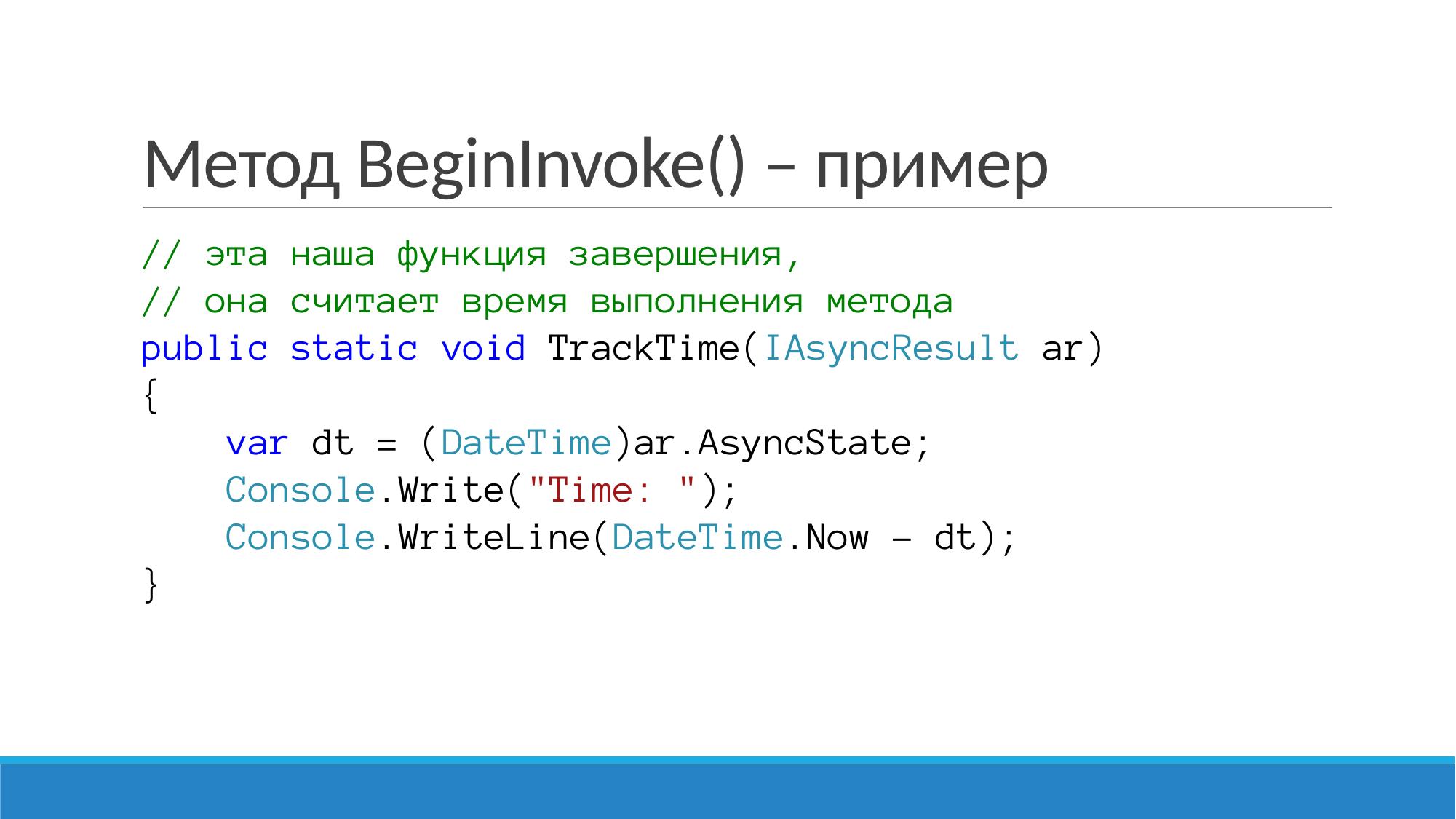

# Метод BeginInvoke() – пример
// эта наша функция завершения,
// она считает время выполнения метода
public static void TrackTime(IAsyncResult ar)
{
    var dt = (DateTime)ar.AsyncState;
    Console.Write("Time: ");
    Console.WriteLine(DateTime.Now - dt);
}